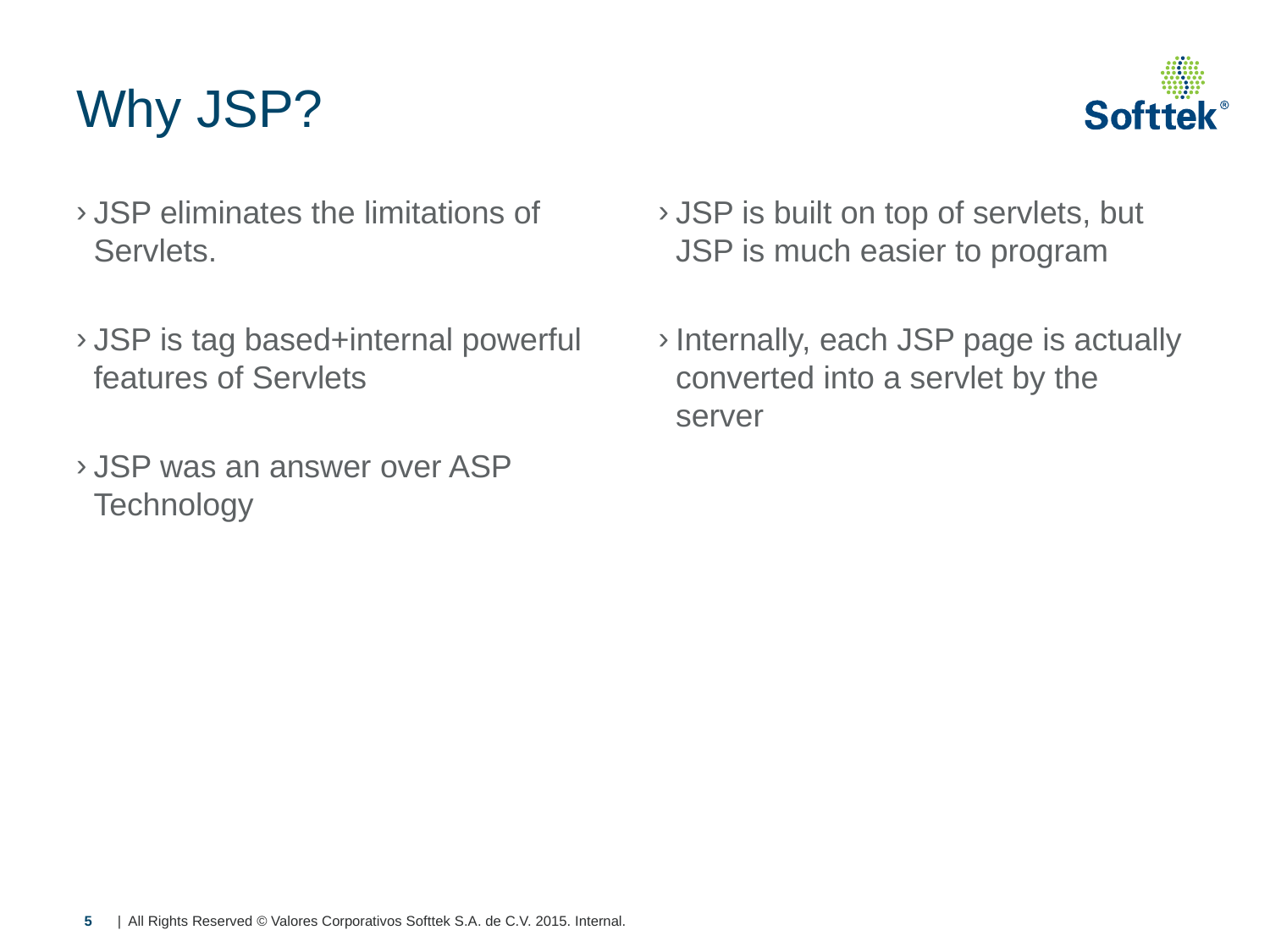

# Why JSP?
JSP eliminates the limitations of Servlets.

JSP is tag based+internal powerful features of Servlets

JSP was an answer over ASP Technology

JSP is built on top of servlets, but JSP is much easier to program

Internally, each JSP page is actually converted into a servlet by the server
5